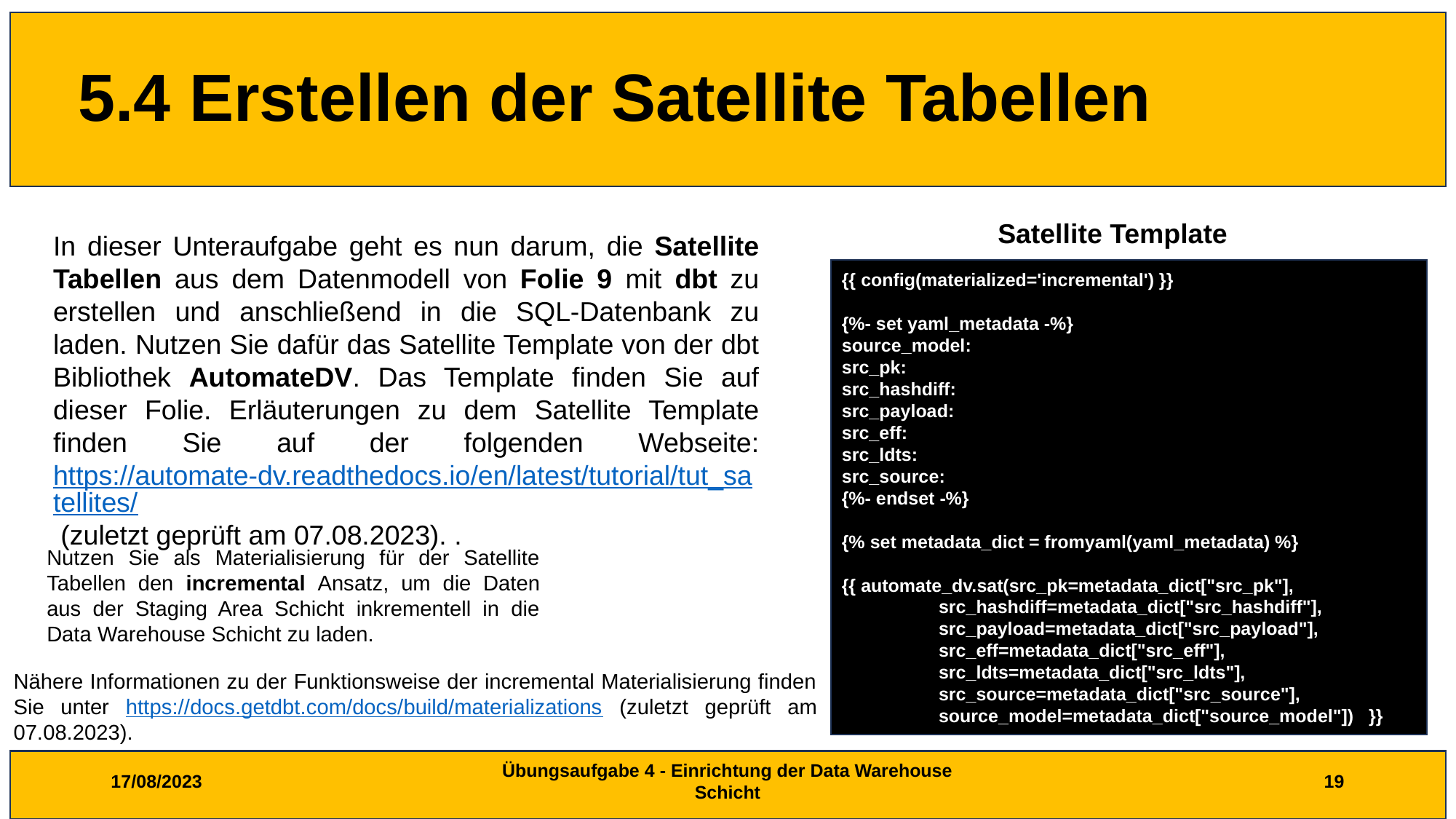

# 5.4 Erstellen der Satellite Tabellen
Satellite Template
In dieser Unteraufgabe geht es nun darum, die Satellite Tabellen aus dem Datenmodell von Folie 9 mit dbt zu erstellen und anschließend in die SQL-Datenbank zu laden. Nutzen Sie dafür das Satellite Template von der dbt Bibliothek AutomateDV. Das Template finden Sie auf dieser Folie. Erläuterungen zu dem Satellite Template finden Sie auf der folgenden Webseite: https://automate-dv.readthedocs.io/en/latest/tutorial/tut_satellites/ (zuletzt geprüft am 07.08.2023). .
{{ config(materialized='incremental') }}

{%- set yaml_metadata -%}
source_model:
src_pk:
src_hashdiff:
src_payload:
src_eff:
src_ldts:
src_source:
{%- endset -%}

{% set metadata_dict = fromyaml(yaml_metadata) %}

{{ automate_dv.sat(src_pk=metadata_dict["src_pk"],
                   src_hashdiff=metadata_dict["src_hashdiff"],
                   src_payload=metadata_dict["src_payload"],
                   src_eff=metadata_dict["src_eff"],
                   src_ldts=metadata_dict["src_ldts"],
                   src_source=metadata_dict["src_source"],
                   source_model=metadata_dict["source_model"])   }}
Nutzen Sie als Materialisierung für der Satellite Tabellen den incremental Ansatz, um die Daten aus der Staging Area Schicht inkrementell in die Data Warehouse Schicht zu laden.

Nähere Informationen zu der Funktionsweise der incremental Materialisierung finden Sie unter https://docs.getdbt.com/docs/build/materializations (zuletzt geprüft am 07.08.2023).

17/08/2023
Übungsaufgabe 4 - Einrichtung der Data Warehouse Schicht
19